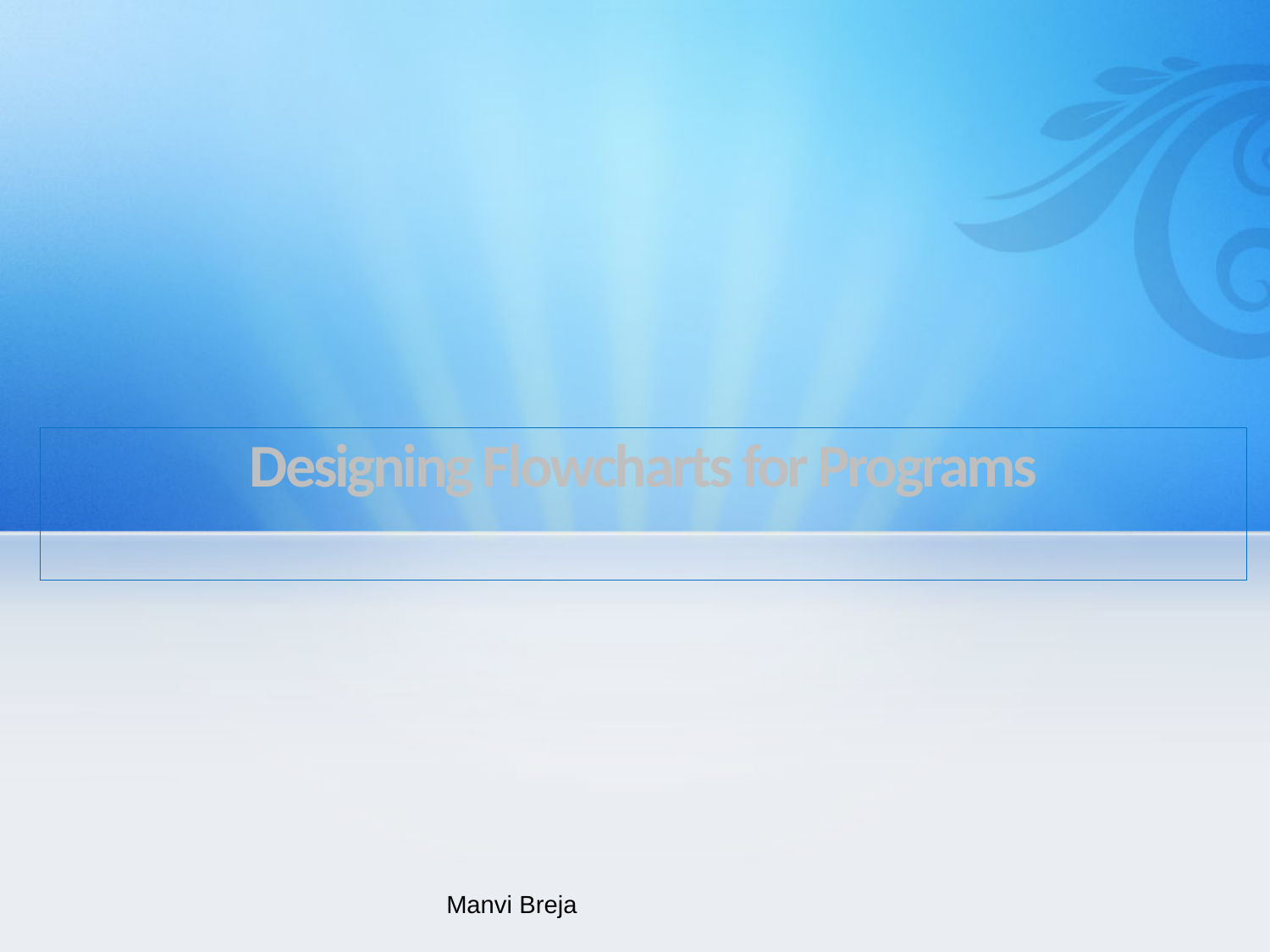

# Designing Flowcharts for Programs
Manvi Breja